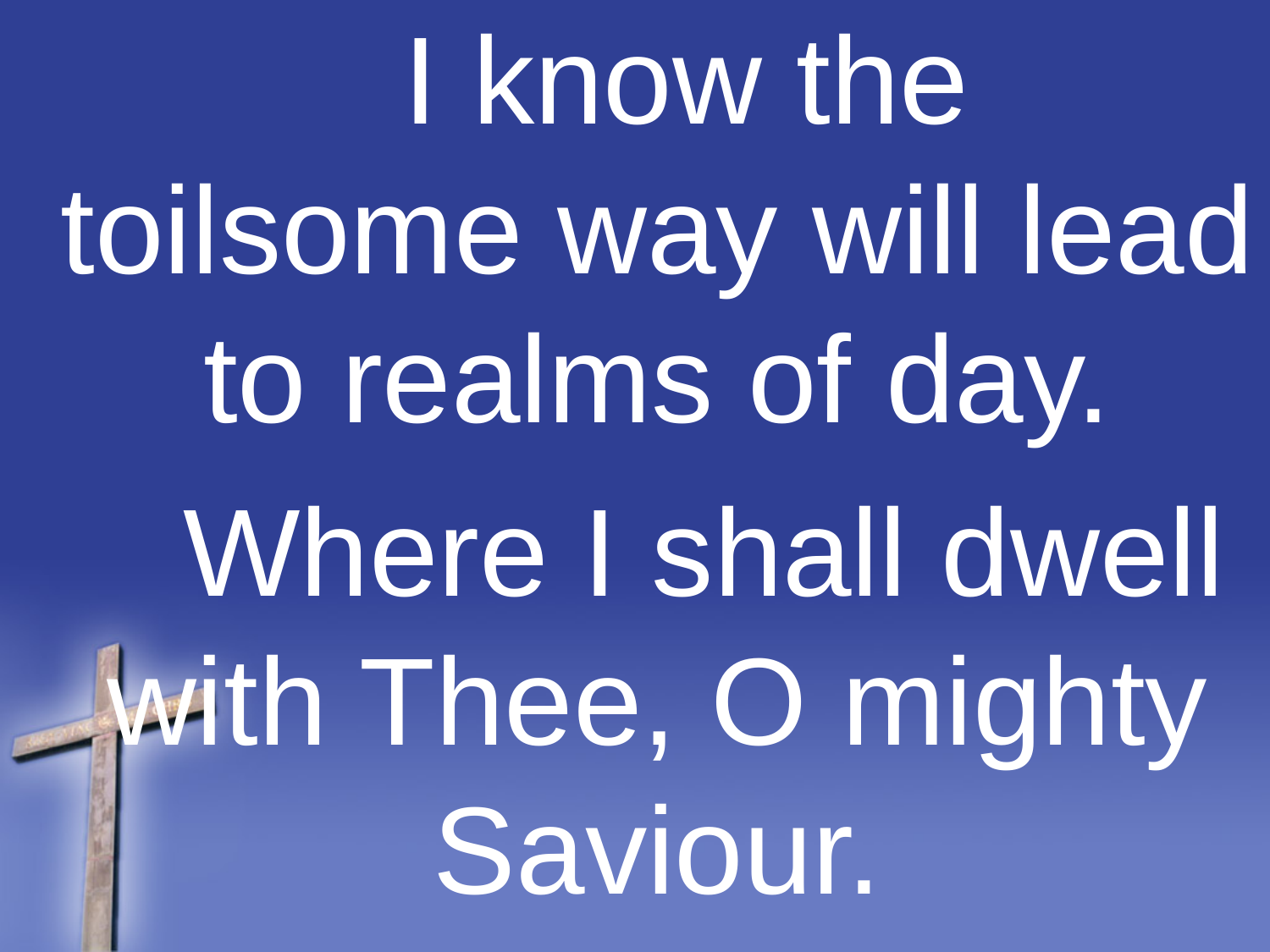

I know the    toilsome way will lead to realms of day.
    Where I shall dwell with Thee, O mighty Saviour.